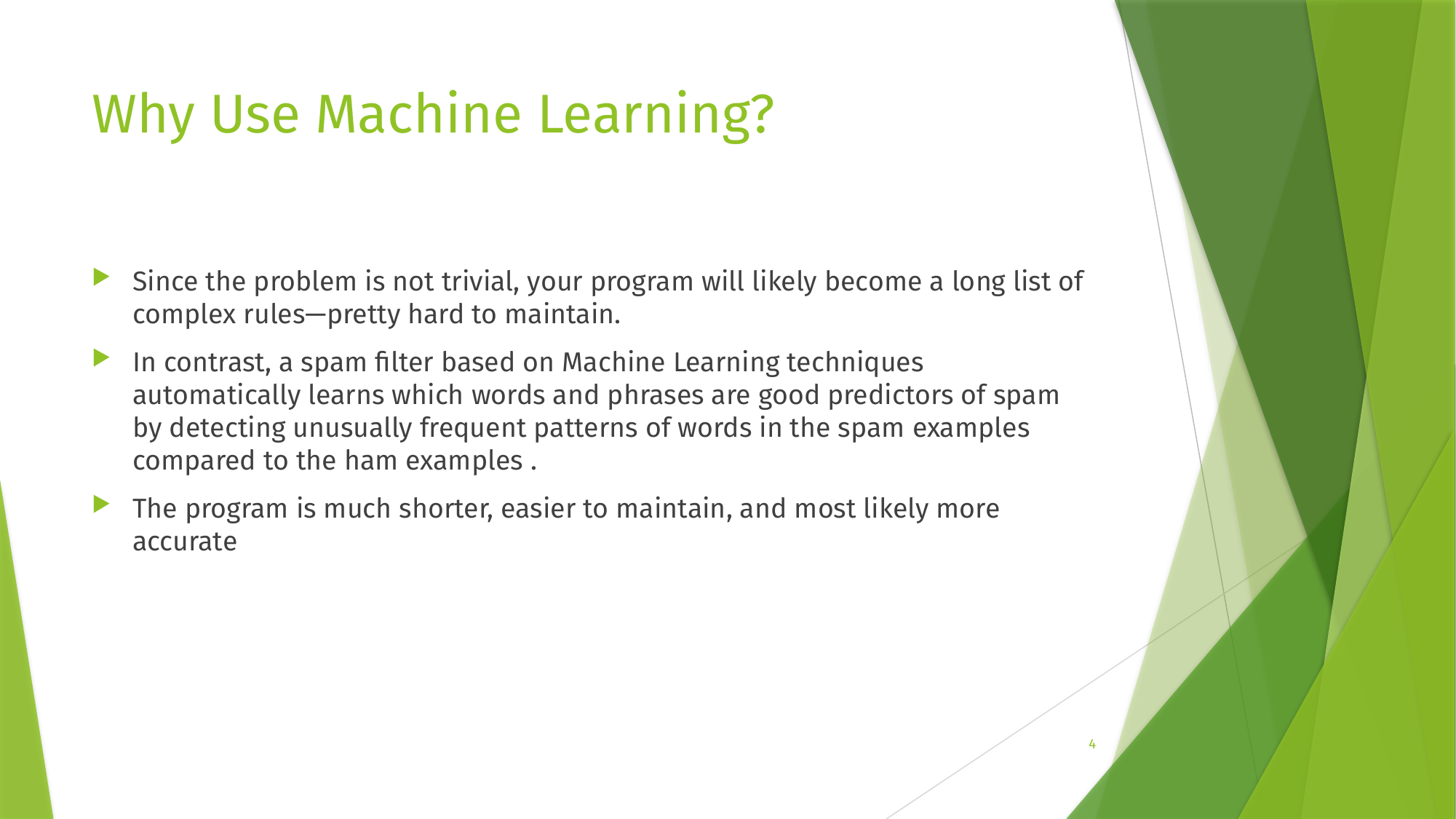

# Why Use Machine Learning?
Since the problem is not trivial, your program will likely become a long list of complex rules—pretty hard to maintain.
In contrast, a spam filter based on Machine Learning techniques automatically learns which words and phrases are good predictors of spam by detecting unusually frequent patterns of words in the spam examples compared to the ham examples .
The program is much shorter, easier to maintain, and most likely more accurate
4